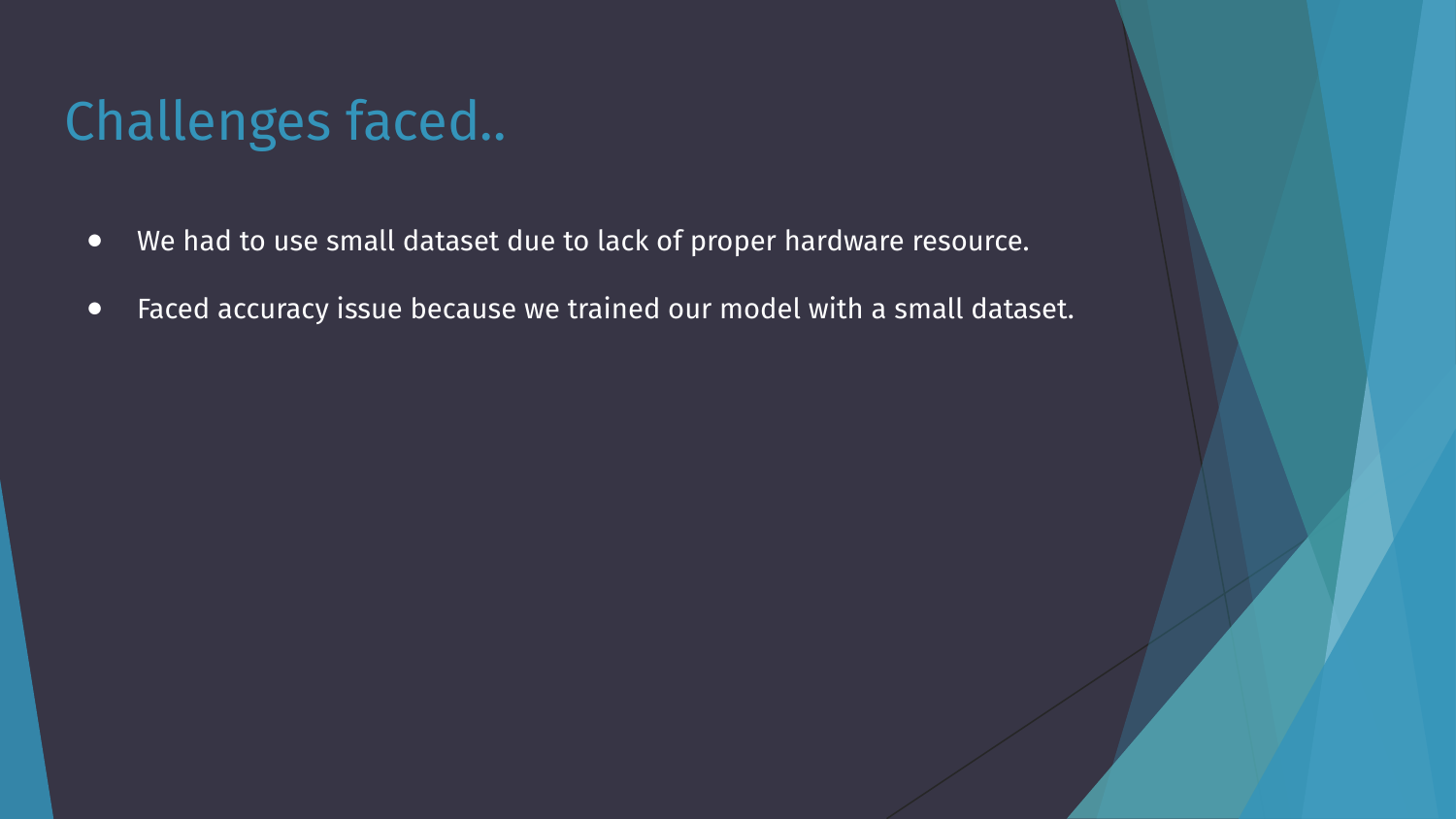

# Challenges faced..
We had to use small dataset due to lack of proper hardware resource.

Faced accuracy issue because we trained our model with a small dataset.